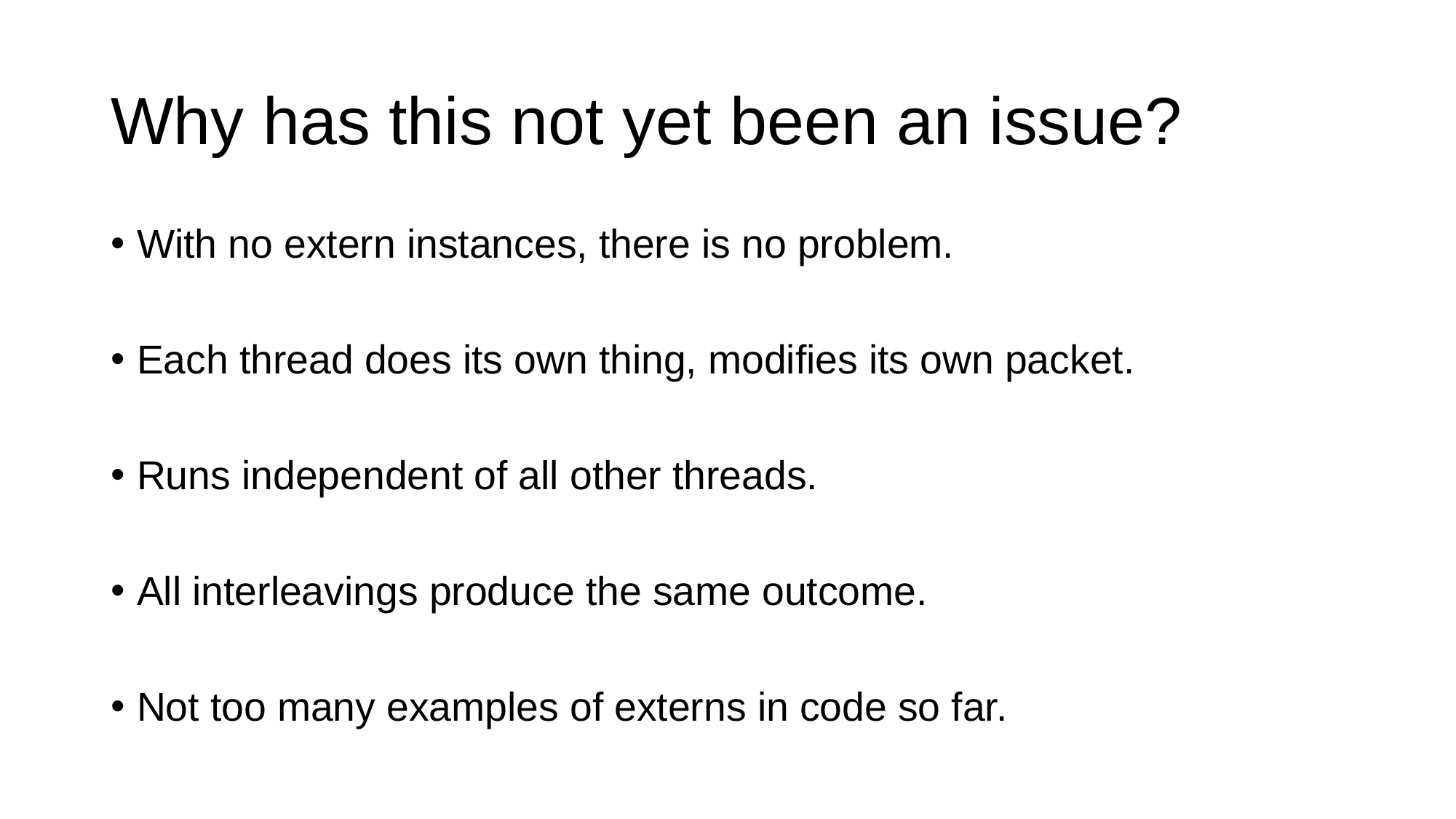

# Why has this not yet been an issue?
With no extern instances, there is no problem.

Each thread does its own thing, modifies its own packet.

Runs independent of all other threads.

All interleavings produce the same outcome.

Not too many examples of externs in code so far.